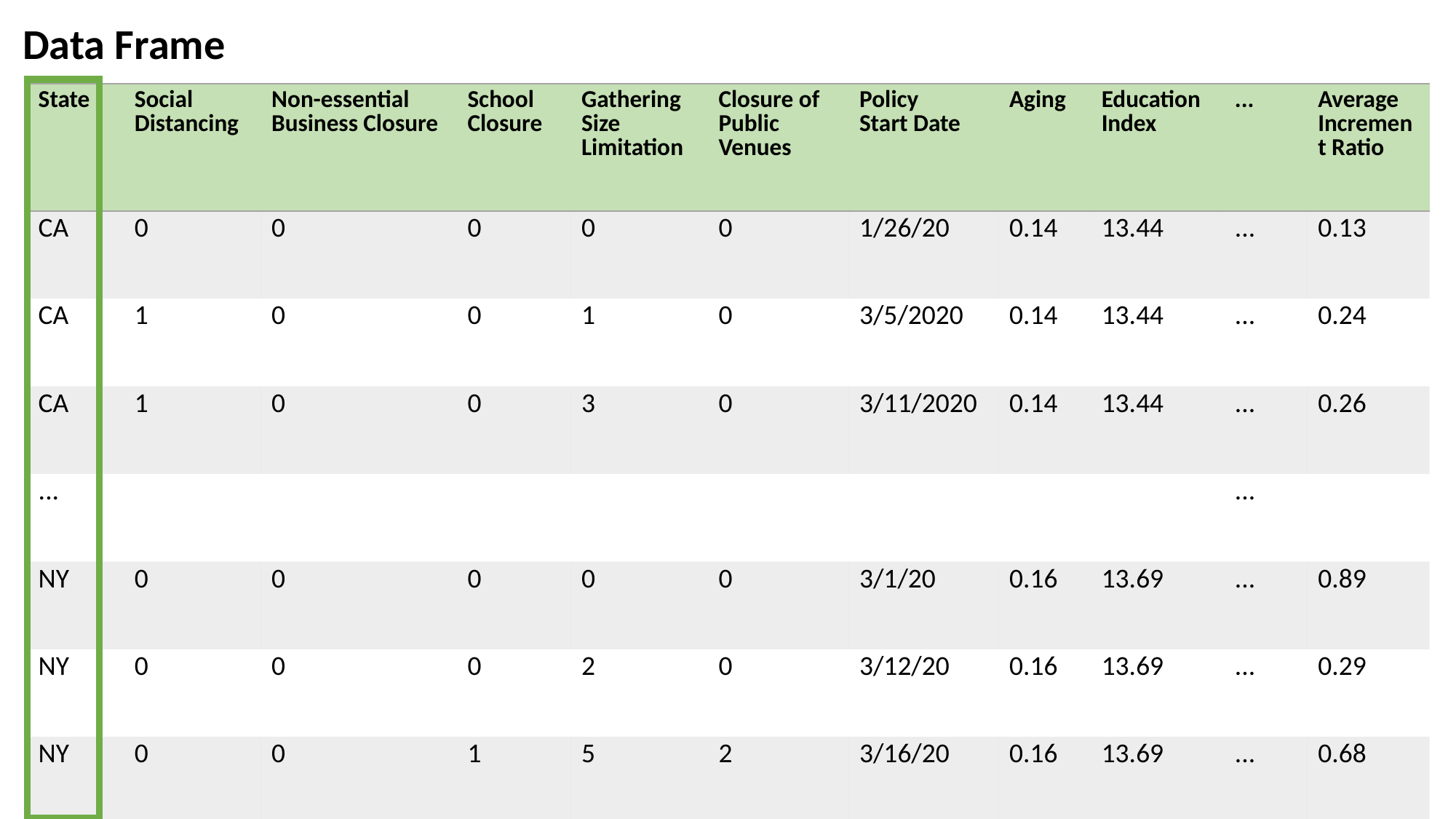

Data Frame

| State | Social Distancing | Non-essential  Business Closure | School Closure | Gathering Size Limitation | Closure of Public Venues | Policy Start Date | Aging | Education Index | ... | Average Increment Ratio |
| --- | --- | --- | --- | --- | --- | --- | --- | --- | --- | --- |
| CA | 0 | 0 | 0 | 0 | 0 | 1/26/20 | 0.14 | 13.44 | ... | 0.13 |
| CA | 1 | 0 | 0 | 1 | 0 | 3/5/2020 | 0.14 | 13.44 | ... | 0.24 |
| CA | 1 | 0 | 0 | 3 | 0 | 3/11/2020 | 0.14 | 13.44 | ... | 0.26 |
| ... |  |  |  |  |  |  |  |  | ... |  |
| NY | 0 | 0 | 0 | 0 | 0 | 3/1/20 | 0.16 | 13.69 | ... | 0.89 |
| NY | 0 | 0 | 0 | 2 | 0 | 3/12/20 | 0.16 | 13.69 | ... | 0.29 |
| NY | 0 | 0 | 1 | 5 | 2 | 3/16/20 | 0.16 | 13.69 | ... | 0.68 |